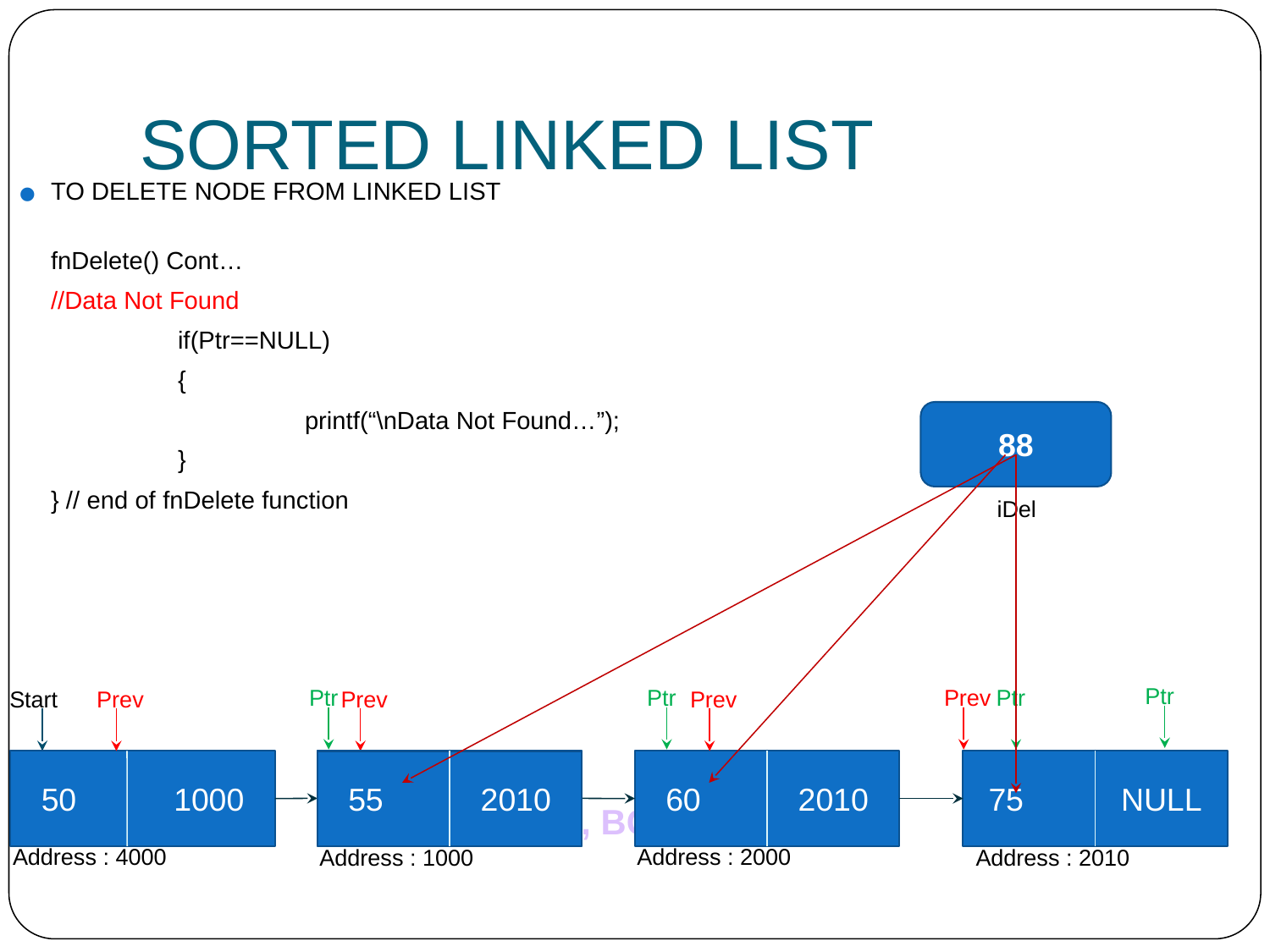

# SORTED LINKED LIST
TO DELETE NODE FROM LINKED LIST

	fnDelete() Cont…
	//Data Not Found
		if(Ptr==NULL)
		{
			printf(“\nData Not Found…”);
		}
	} // end of fnDelete function

88
iDel
Ptr
Ptr
Ptr
Prev
Ptr
Start
Prev
Prev
Prev
55           2000
50           1000
60           2010
75           NULL
55           2010
Address : 4000
Address : 2000
Address : 1000
Address : 2010